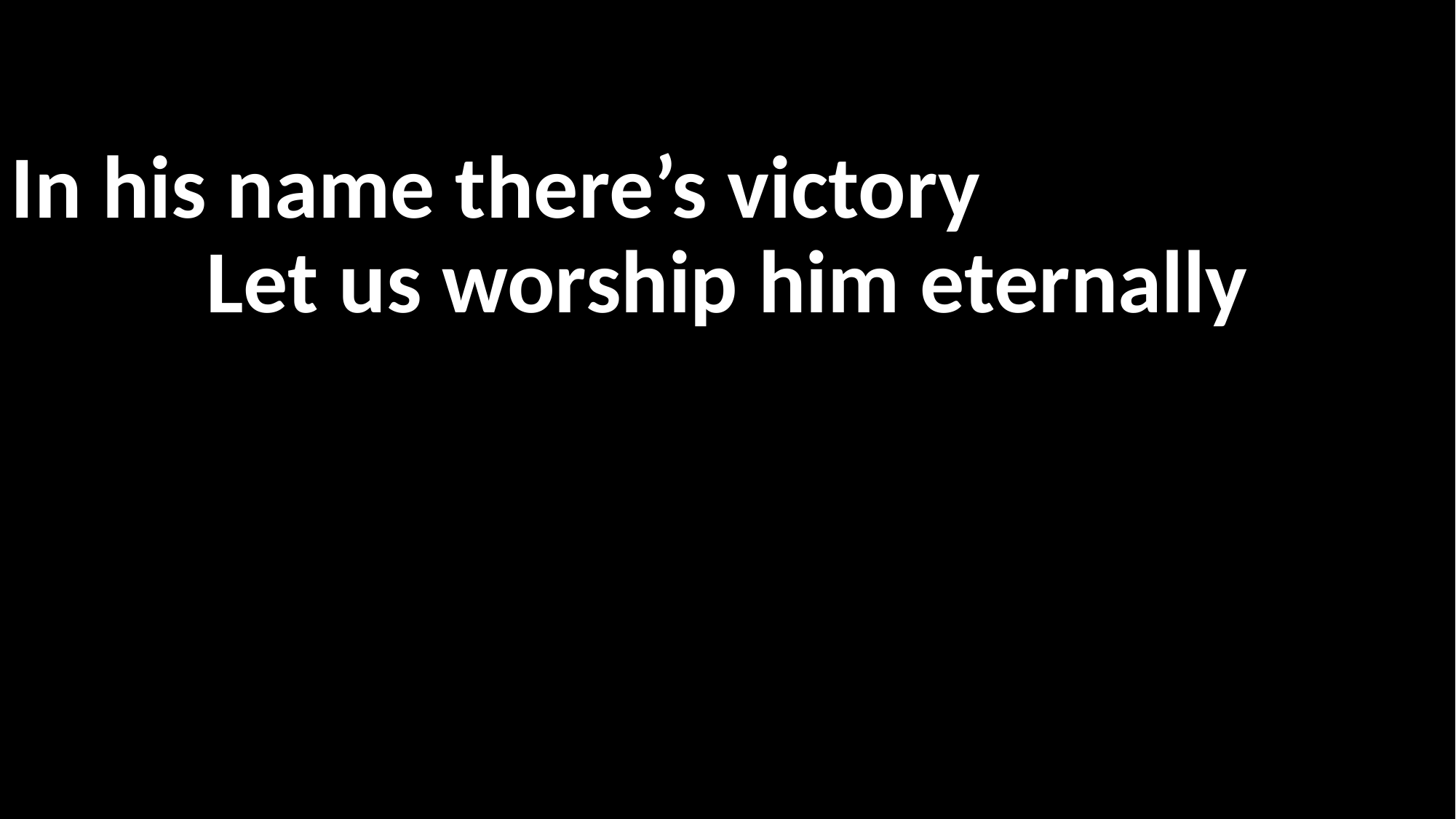

In his name there’s victory
Let us worship him eternally